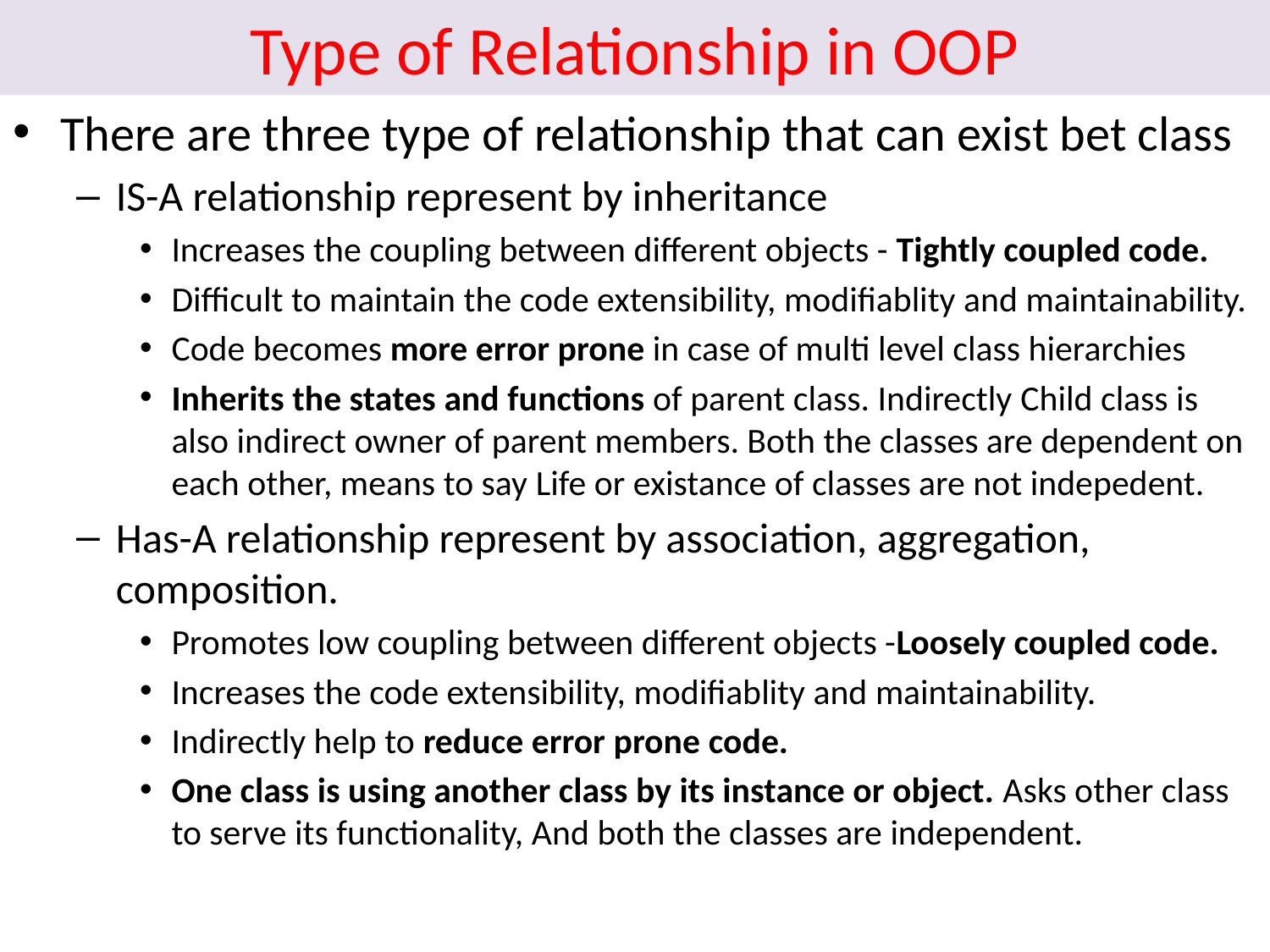

# Type of Relationship in OOP
There are three type of relationship that can exist bet class
IS-A relationship represent by inheritance
Increases the coupling between different objects - Tightly coupled code.
Difficult to maintain the code extensibility, modifiablity and maintainability.
Code becomes more error prone in case of multi level class hierarchies
Inherits the states and functions of parent class. Indirectly Child class is also indirect owner of parent members. Both the classes are dependent on each other, means to say Life or existance of classes are not indepedent.
Has-A relationship represent by association, aggregation, composition.
Promotes low coupling between different objects -Loosely coupled code.
Increases the code extensibility, modifiablity and maintainability.
Indirectly help to reduce error prone code.
One class is using another class by its instance or object. Asks other class to serve its functionality, And both the classes are independent.